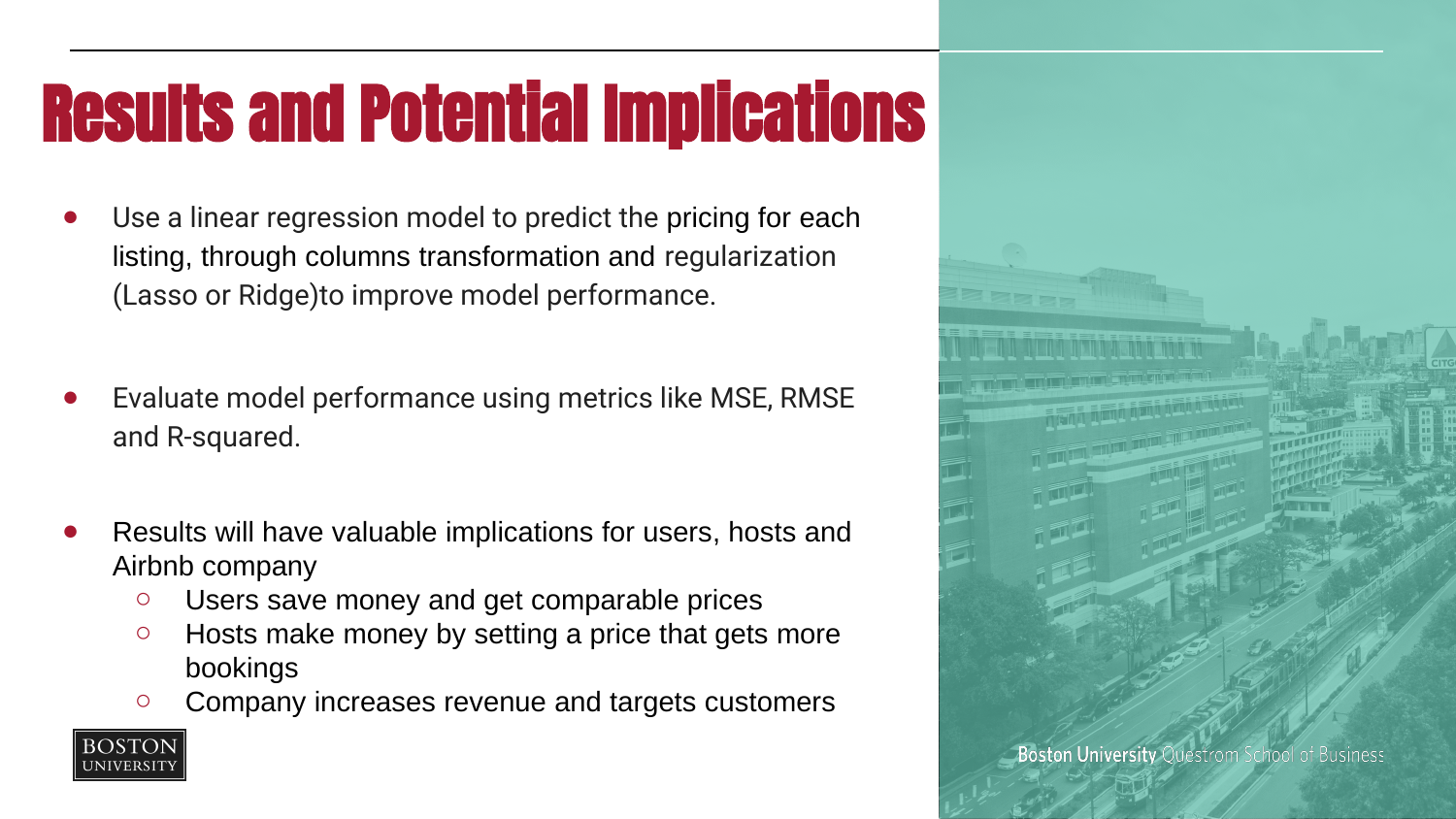

# Results and Potential Implications
Use a linear regression model to predict the pricing for each listing, through columns transformation and regularization (Lasso or Ridge)to improve model performance.

Evaluate model performance using metrics like MSE, RMSE and R-squared.

Results will have valuable implications for users, hosts and Airbnb company
Users save money and get comparable prices
Hosts make money by setting a price that gets more bookings
Company increases revenue and targets customers